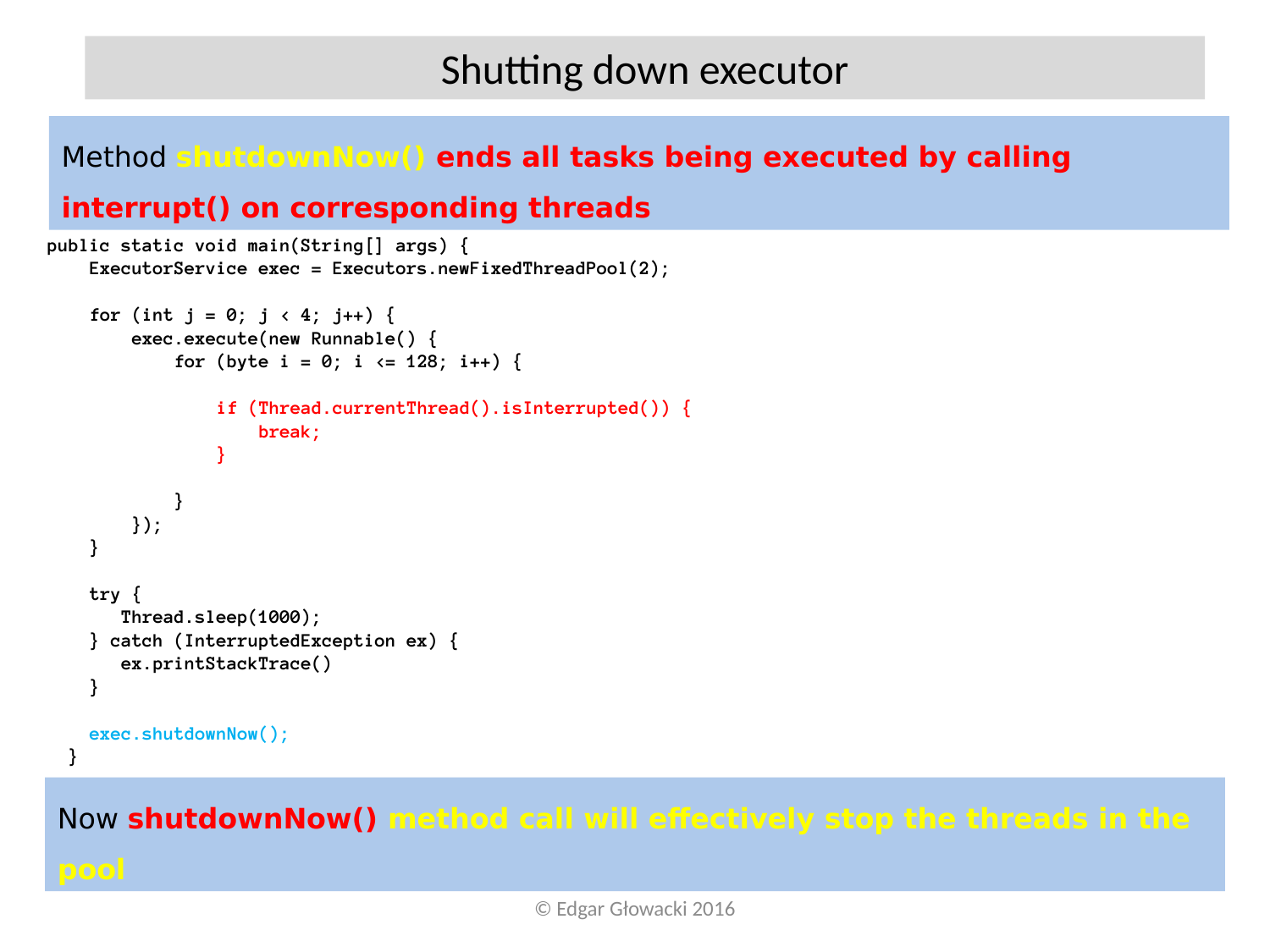

Shutting down executor
Method shutdownNow() ends all tasks being executed by calling interrupt() on corresponding threads
public static void main(String[] args) {
    ExecutorService exec = Executors.newFixedThreadPool(2);

    for (int j = 0; j < 4; j++) {
        exec.execute(new Runnable() {
            for (byte i = 0; i <= 128; i++) {

                if (Thread.currentThread().isInterrupted()) {
                    break;
                }

            }
        });
    }

    try {
       Thread.sleep(1000);
    } catch (InterruptedException ex) {
       ex.printStackTrace()
    }

    exec.shutdownNow();
  }
Now shutdownNow() method call will effectively stop the threads in the pool
© Edgar Głowacki 2016